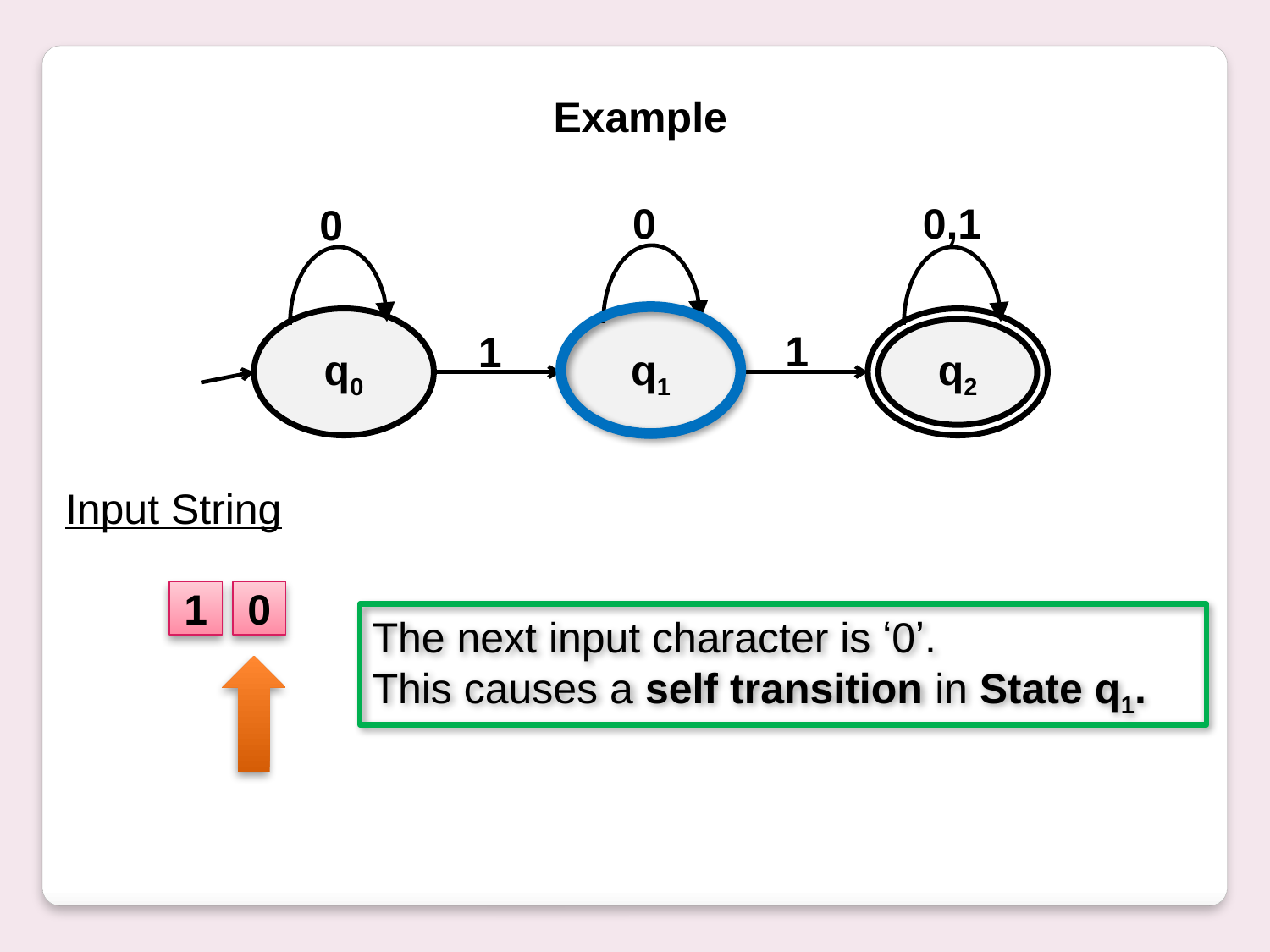

Example
0
0,1
0

q0
q1

1
1
q2

Input String
1
0
The next input character is ʻ0ʼ.
This causes a self transition in State q1.